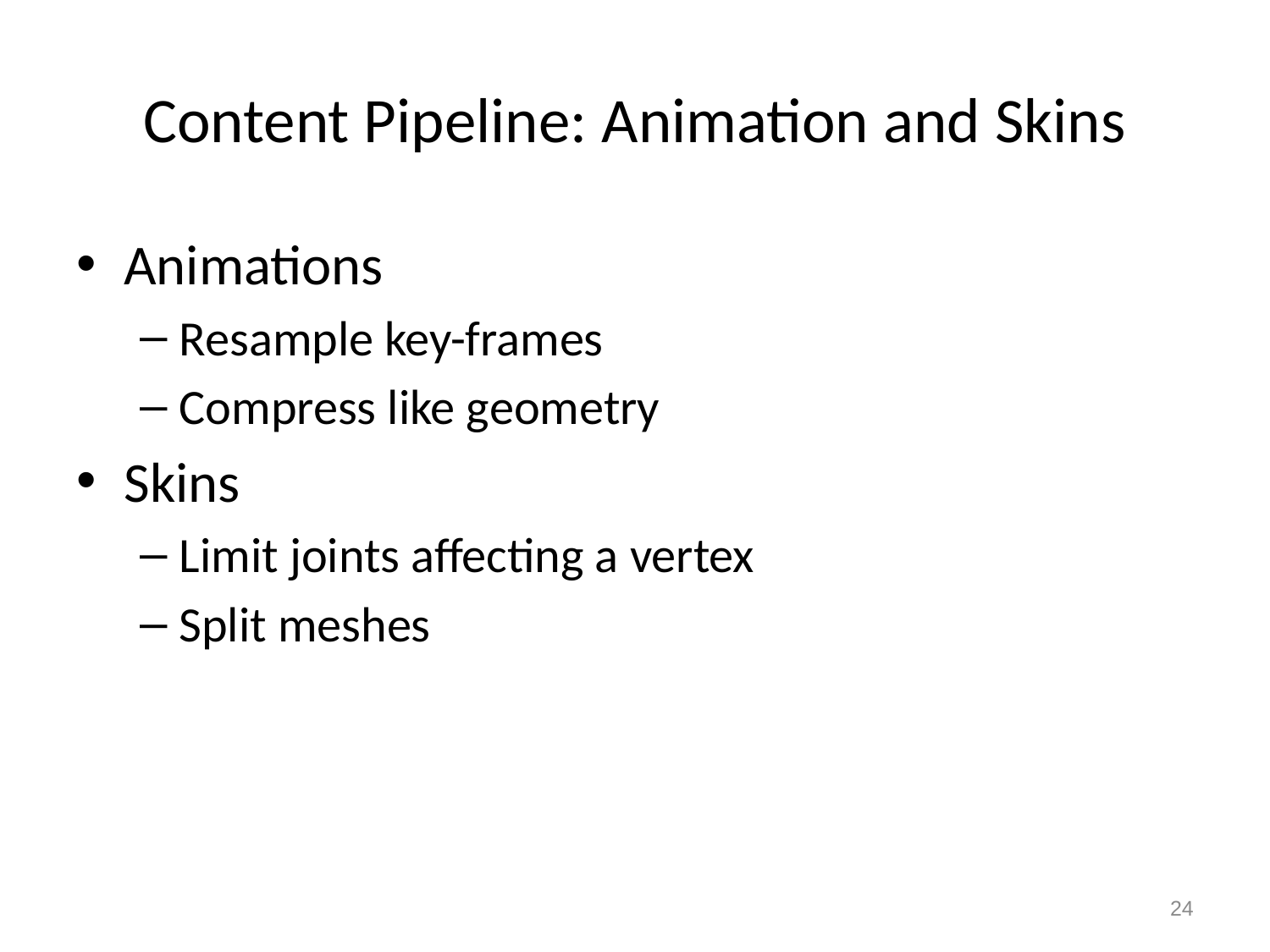

# Content Pipeline: Animation and Skins
Animations
Resample key-frames
Compress like geometry
Skins
Limit joints affecting a vertex
Split meshes
24